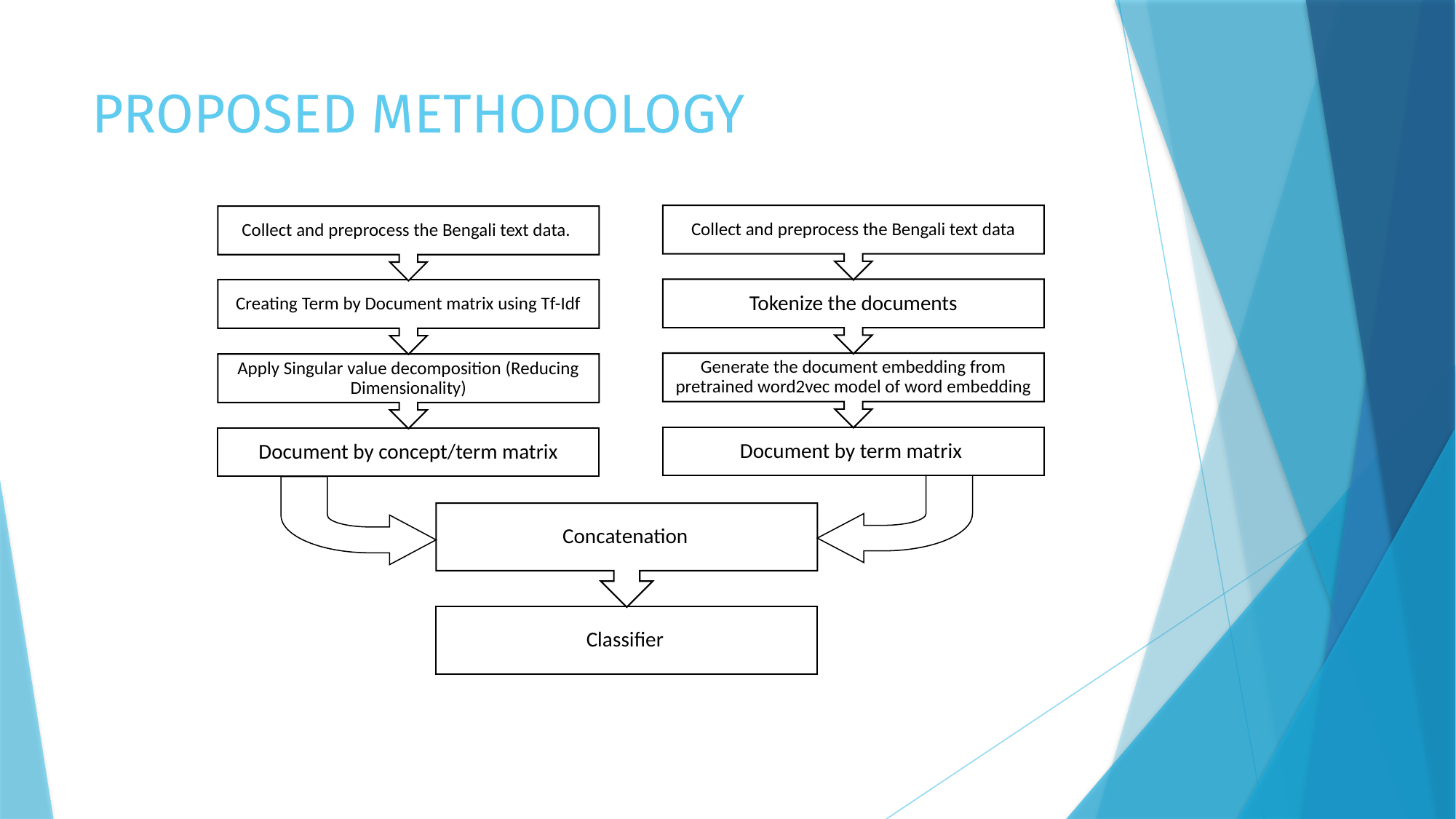

# PROPOSED METHODOLOGY
Document by term matrix
Generate the document embedding from pretrained word2vec model of word embedding
Tokenize the documents
Collect and preprocess the Bengali text data
Document by concept/term matrix
Apply Singular value decomposition (Reducing Dimensionality)
Creating Term by Document matrix using Tf-Idf
Collect and preprocess the Bengali text data.

Classifier
Concatenation